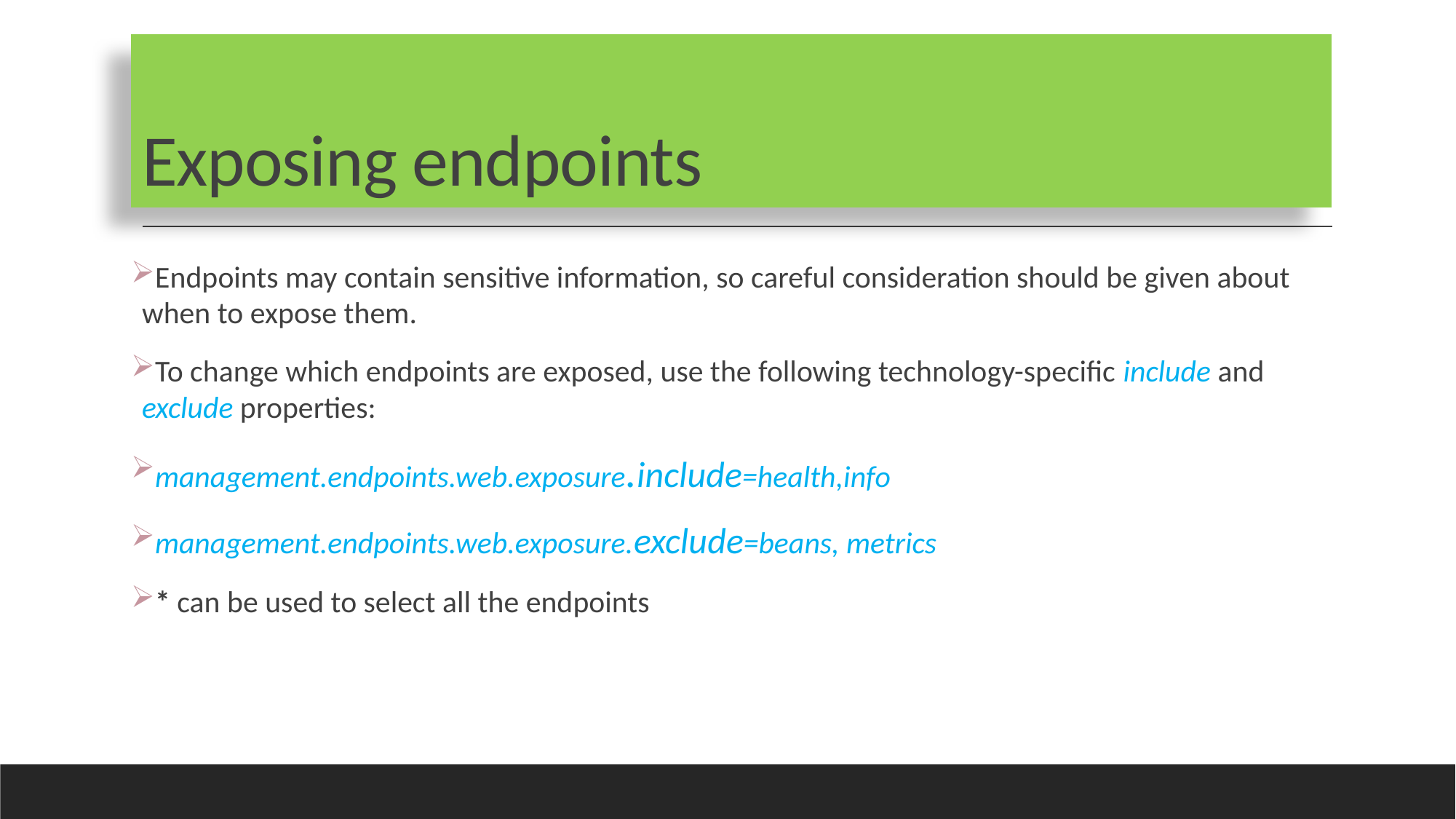

# Exposing endpoints
Endpoints may contain sensitive information, so careful consideration should be given about when to expose them.
To change which endpoints are exposed, use the following technology-specific include and exclude properties:
management.endpoints.web.exposure.include=health,info
management.endpoints.web.exposure.exclude=beans, metrics
* can be used to select all the endpoints